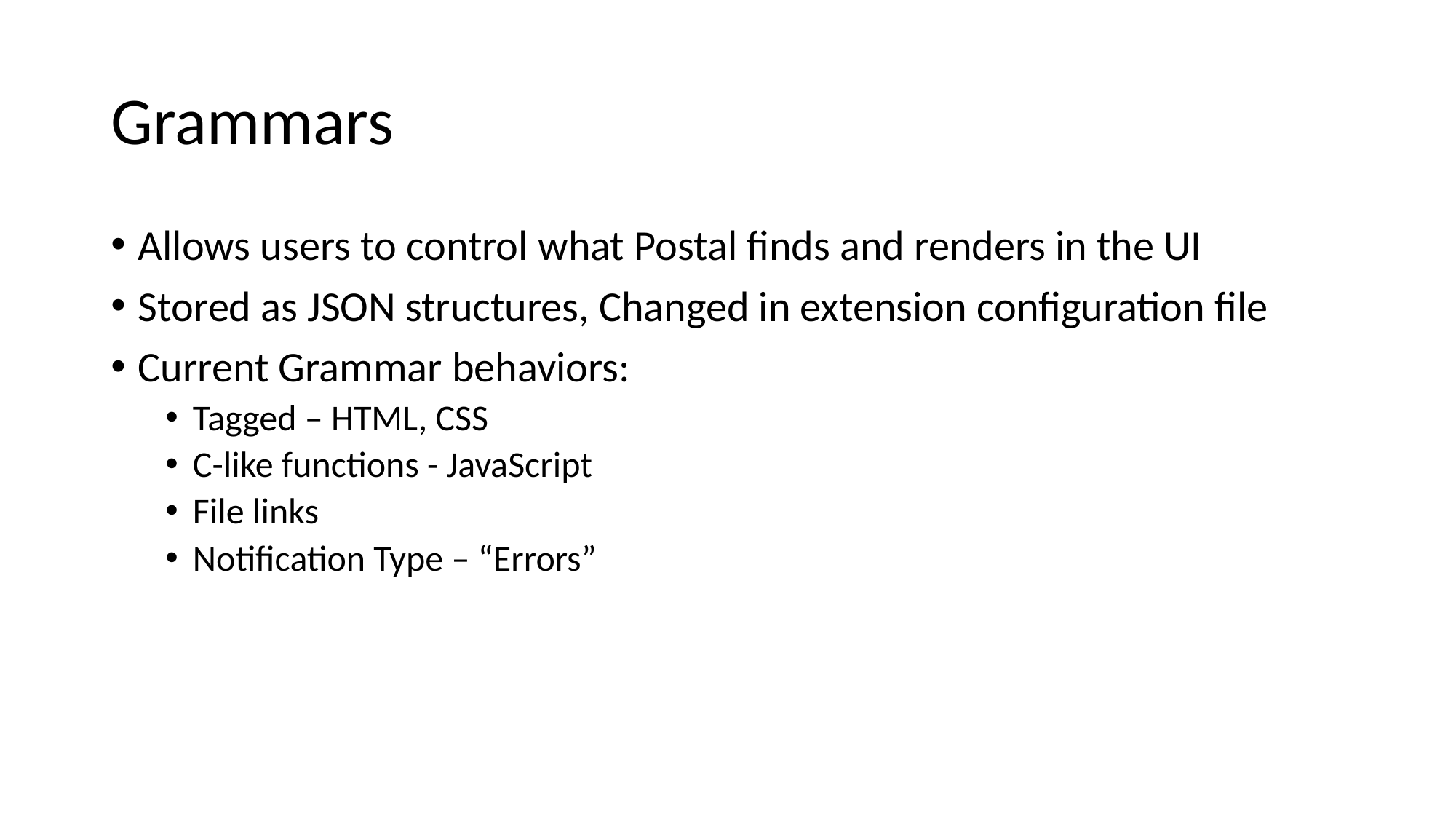

# Grammars
Allows users to control what Postal finds and renders in the UI
Stored as JSON structures, Changed in extension configuration file
Current Grammar behaviors:
Tagged – HTML, CSS
C-like functions - JavaScript
File links
Notification Type – “Errors”